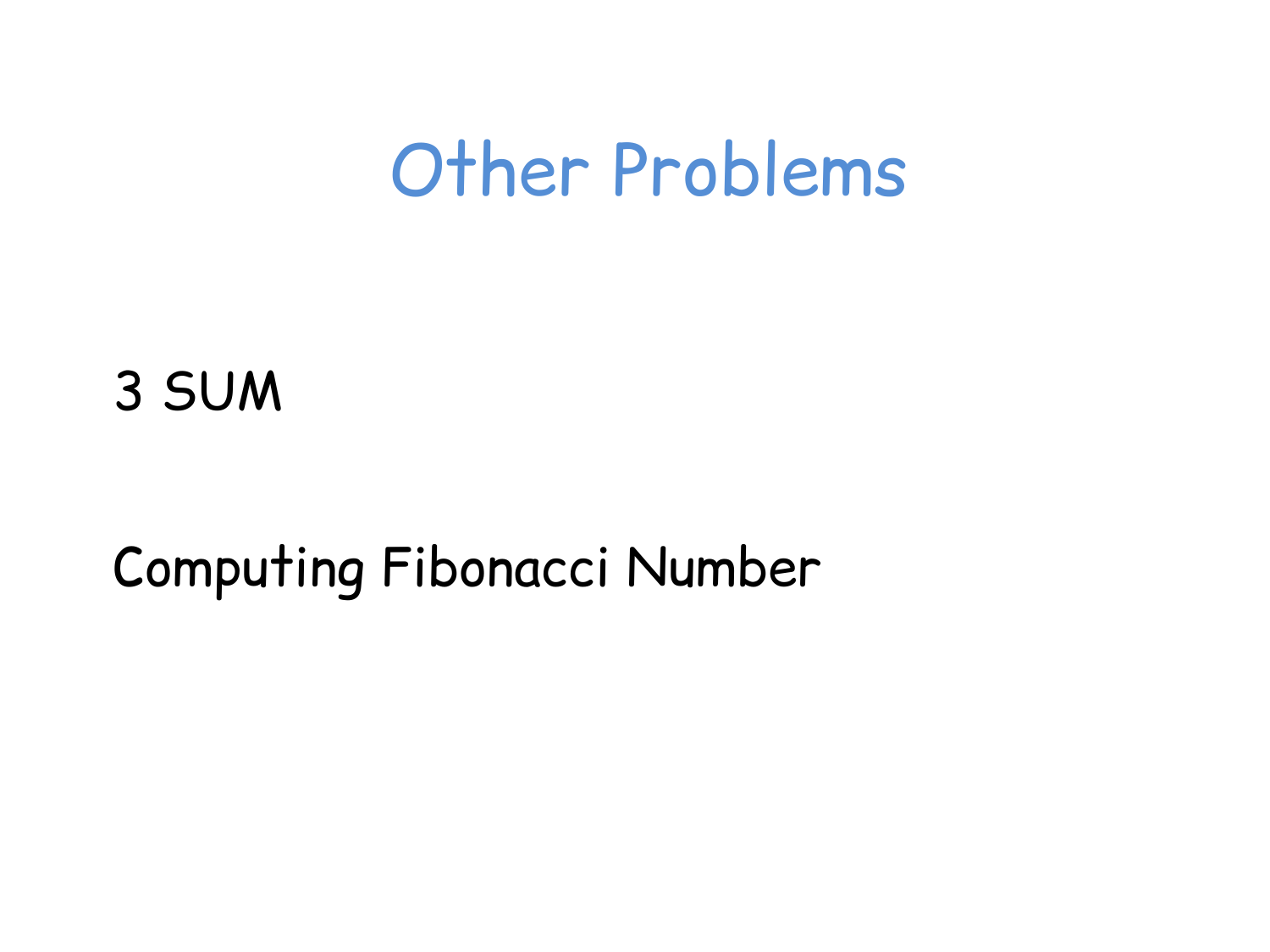

# Other Problems
3 SUM
Computing Fibonacci Number